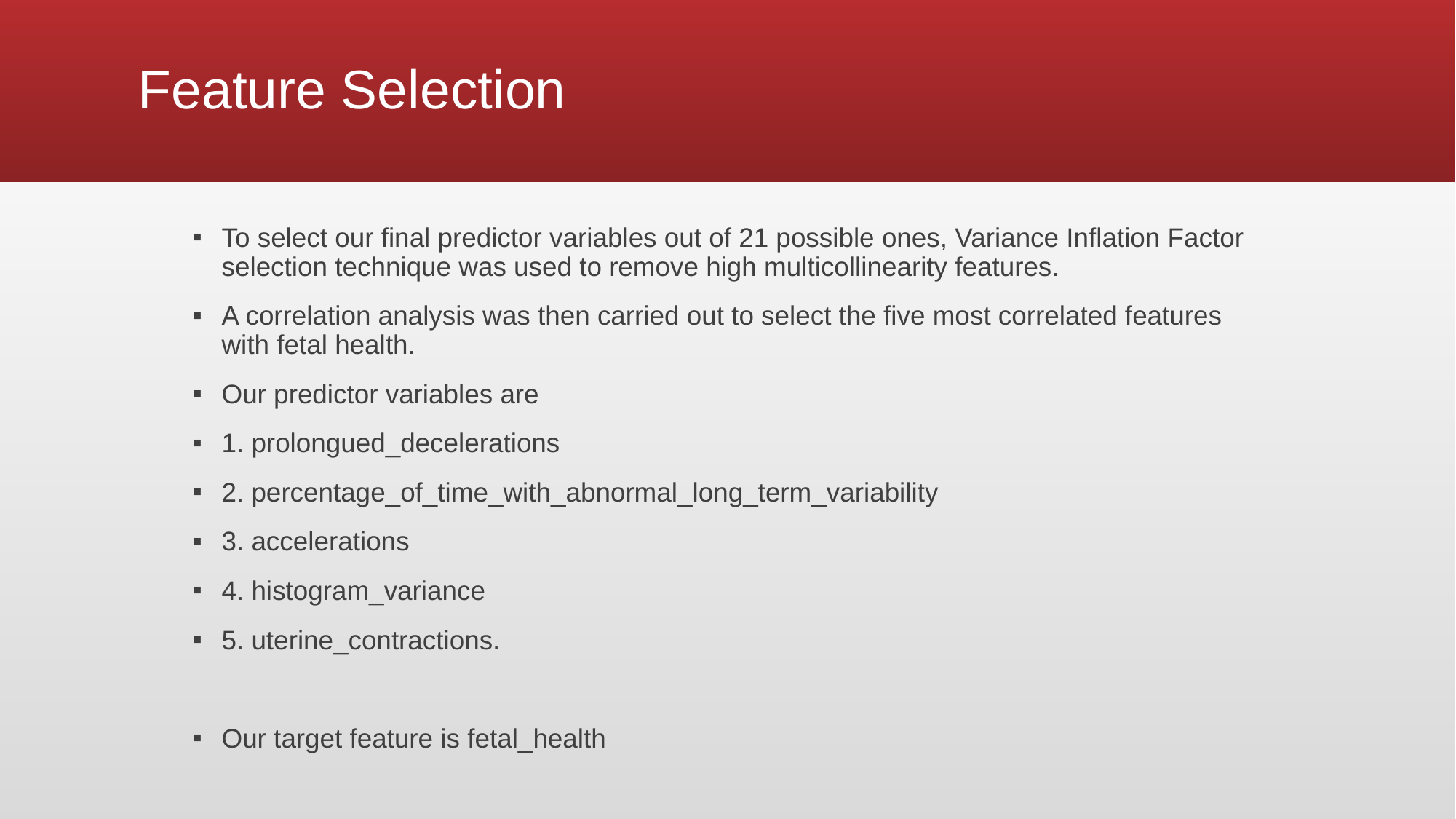

# Feature Selection
To select our final predictor variables out of 21 possible ones, Variance Inflation Factor selection technique was used to remove high multicollinearity features.
A correlation analysis was then carried out to select the five most correlated features with fetal health.
Our predictor variables are
1. prolongued_decelerations
2. percentage_of_time_with_abnormal_long_term_variability
3. accelerations
4. histogram_variance
5. uterine_contractions.

Our target feature is fetal_health